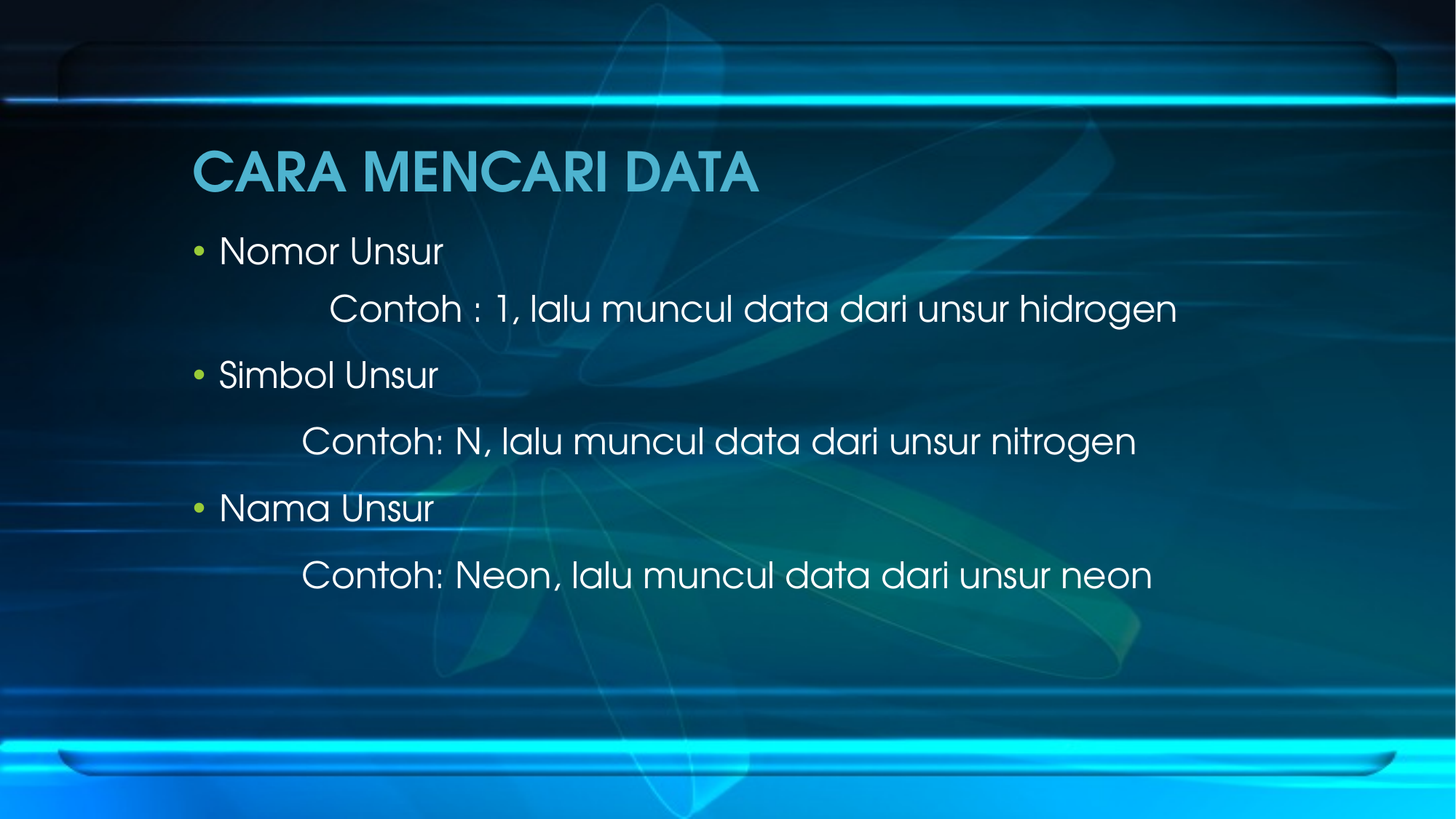

# CARA MENCARI DATA
Nomor Unsur
	Contoh : 1, lalu muncul data dari unsur hidrogen
Simbol Unsur
	Contoh: N, lalu muncul data dari unsur nitrogen
Nama Unsur
	Contoh: Neon, lalu muncul data dari unsur neon